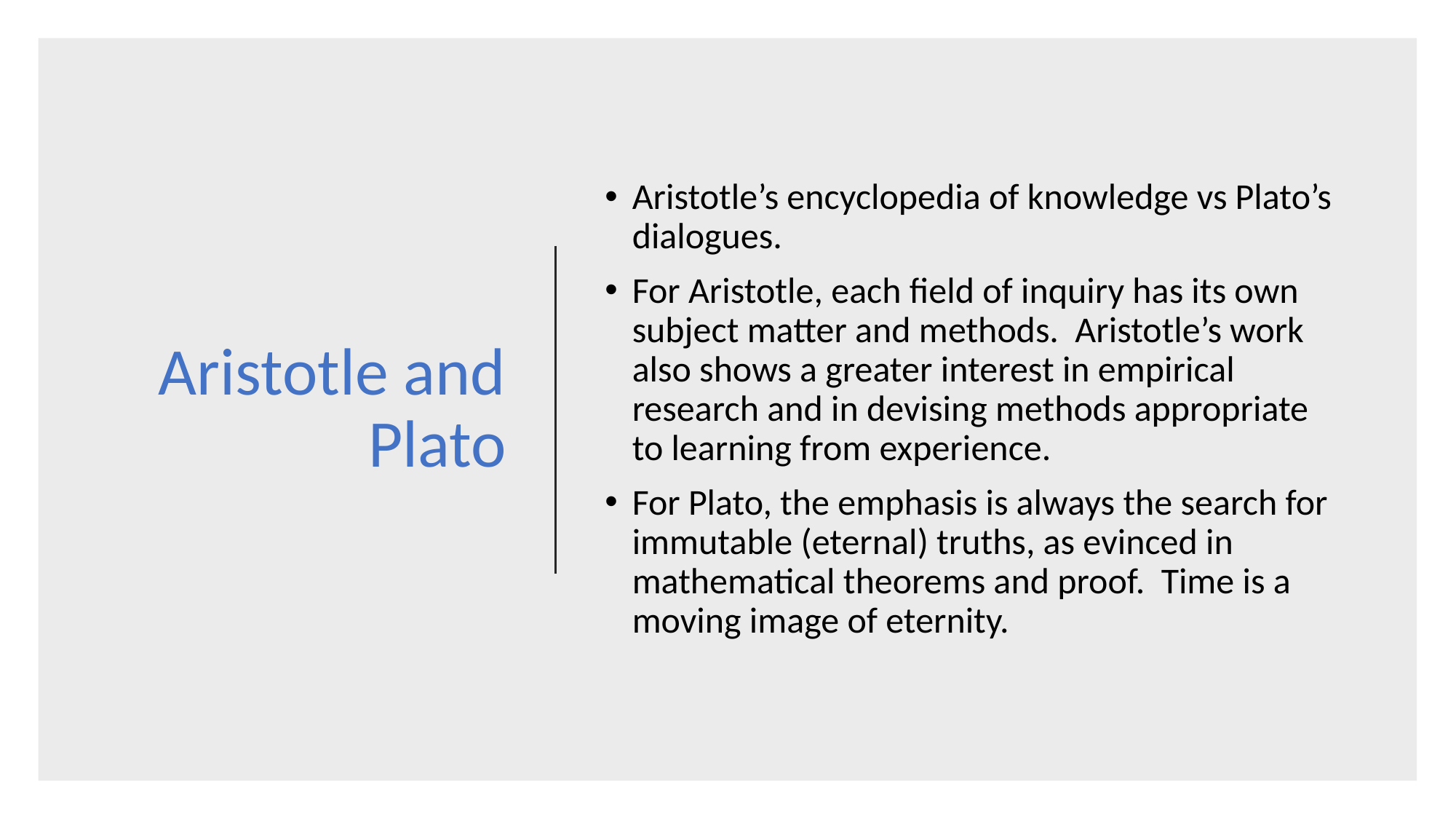

# Aristotle and Plato
Aristotle’s encyclopedia of knowledge vs Plato’s dialogues.
For Aristotle, each field of inquiry has its own subject matter and methods.  Aristotle’s work also shows a greater interest in empirical research and in devising methods appropriate to learning from experience.
For Plato, the emphasis is always the search for immutable (eternal) truths, as evinced in mathematical theorems and proof.  Time is a moving image of eternity.